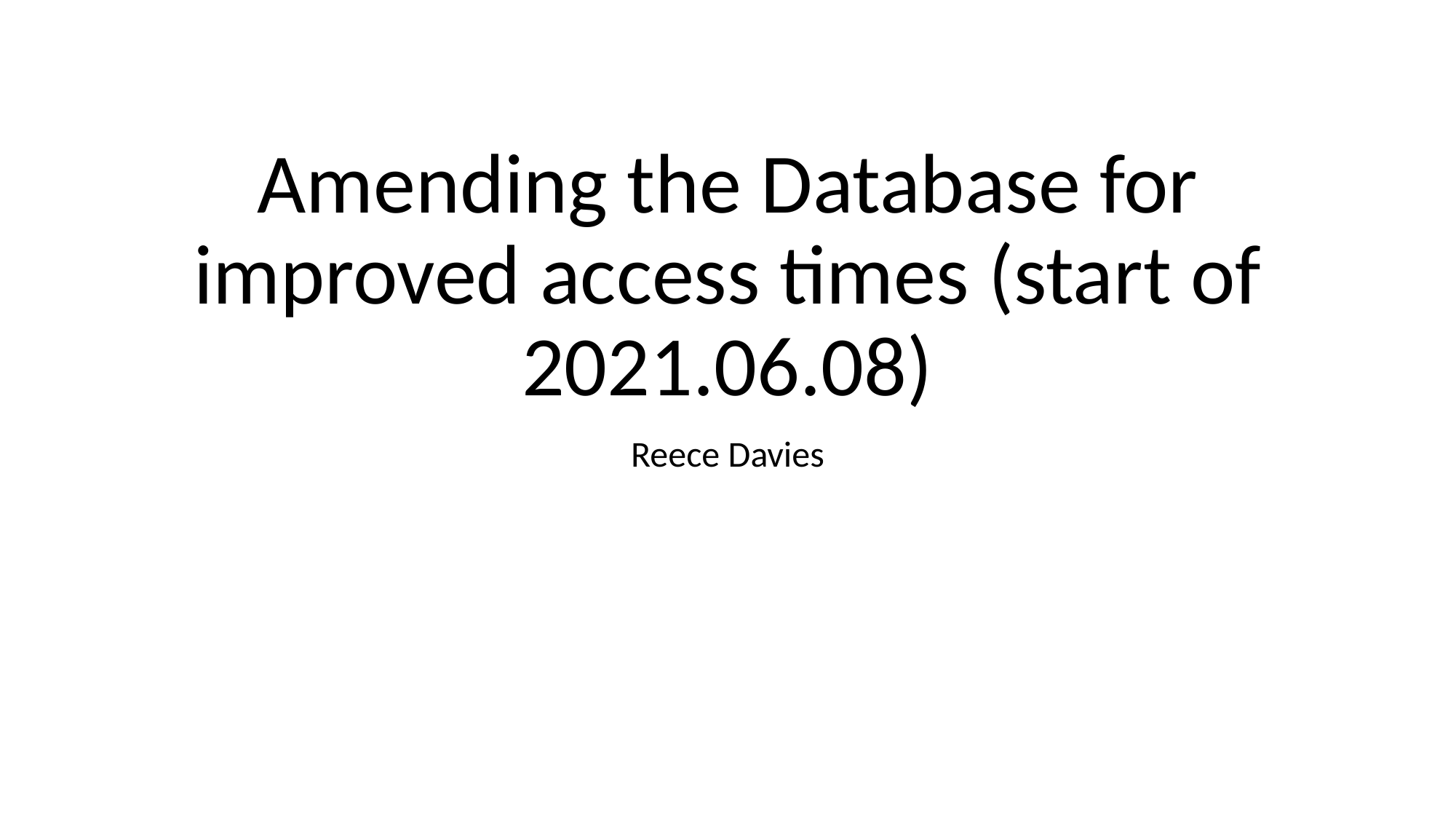

# Amending the Database for improved access times (start of 2021.06.08)
Reece Davies